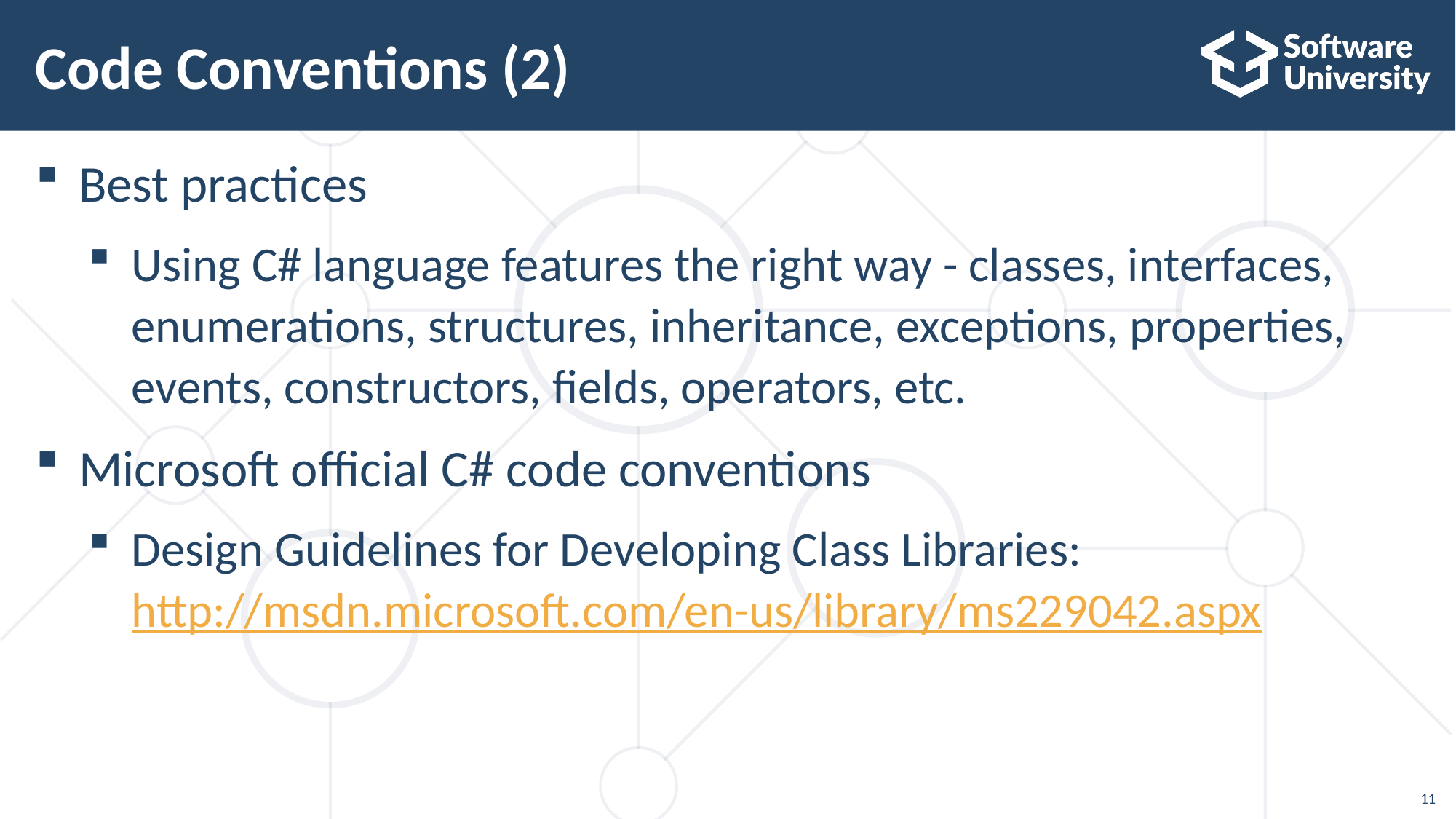

# Code Conventions (2)
Best practices
Using C# language features the right way - classes, interfaces, enumerations, structures, inheritance, exceptions, properties, events, constructors, fields, operators, etc.
Microsoft official C# code conventions
Design Guidelines for Developing Class Libraries:
http://msdn.microsoft.com/en-us/library/ms229042.aspx
11